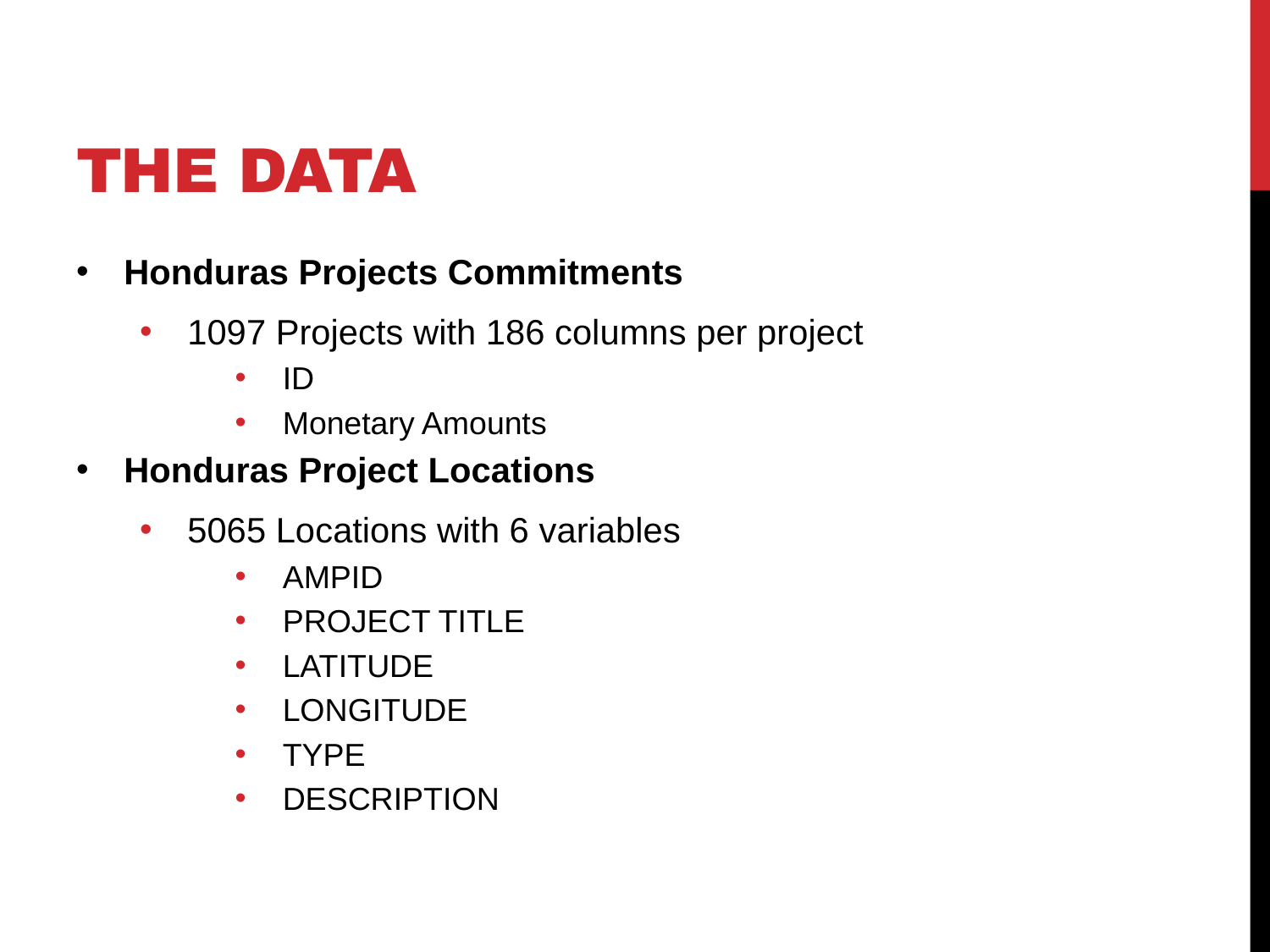

# The Data
Honduras Projects Commitments
1097 Projects with 186 columns per project
ID
Monetary Amounts
Honduras Project Locations
5065 Locations with 6 variables
AMPID
PROJECT TITLE
LATITUDE
LONGITUDE
TYPE
DESCRIPTION